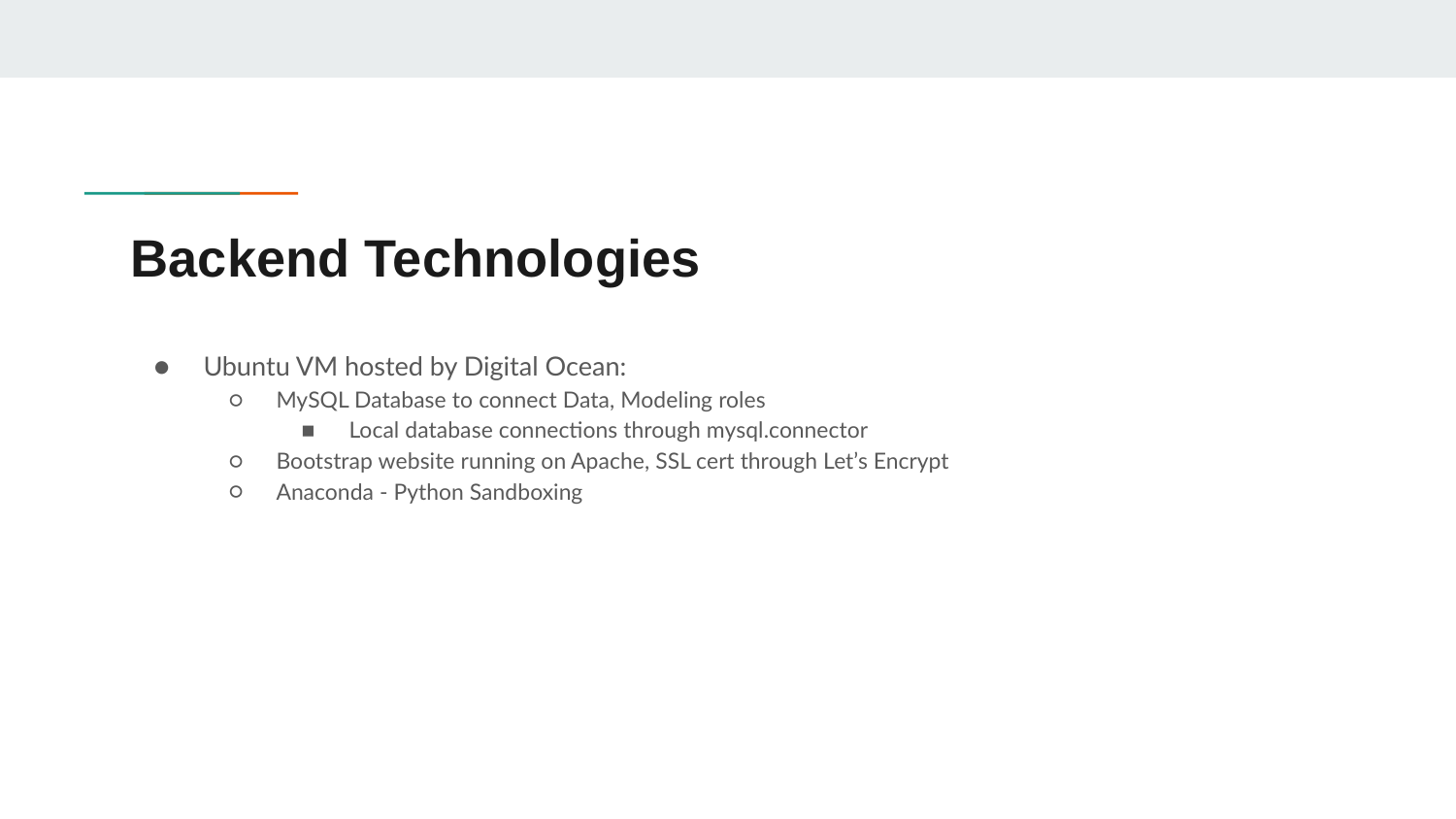

# Backend Technologies
Ubuntu VM hosted by Digital Ocean:
MySQL Database to connect Data, Modeling roles
Local database connections through mysql.connector
Bootstrap website running on Apache, SSL cert through Let’s Encrypt
Anaconda - Python Sandboxing